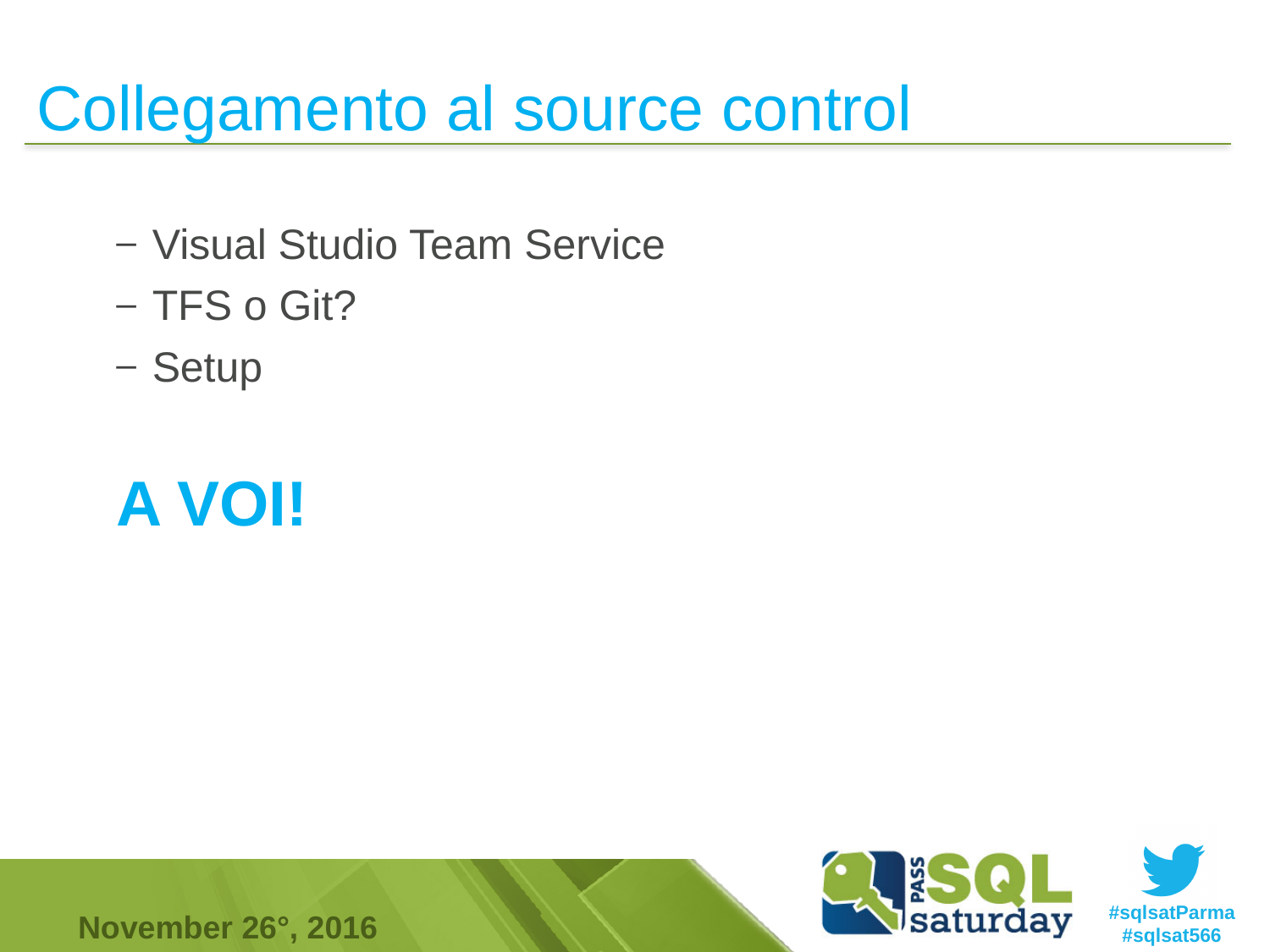

# Collegamento al source control

Visual Studio Team Service
TFS o Git?
Setup

A VOI!